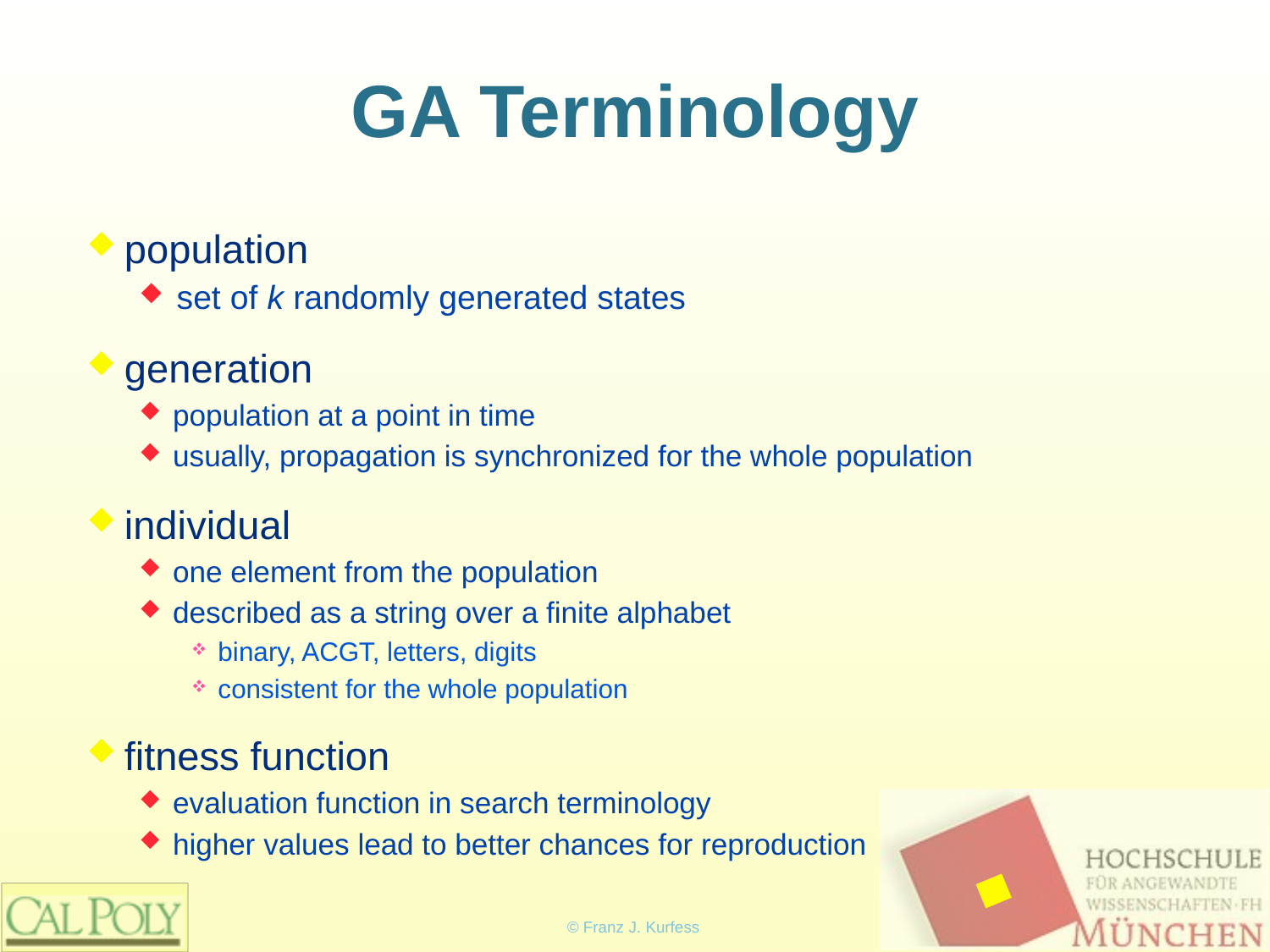

# GA Terminology
population
set of k randomly generated states
generation
population at a point in time
usually, propagation is synchronized for the whole population
individual
one element from the population
described as a string over a finite alphabet
binary, ACGT, letters, digits
consistent for the whole population
fitness function
evaluation function in search terminology
higher values lead to better chances for reproduction
28